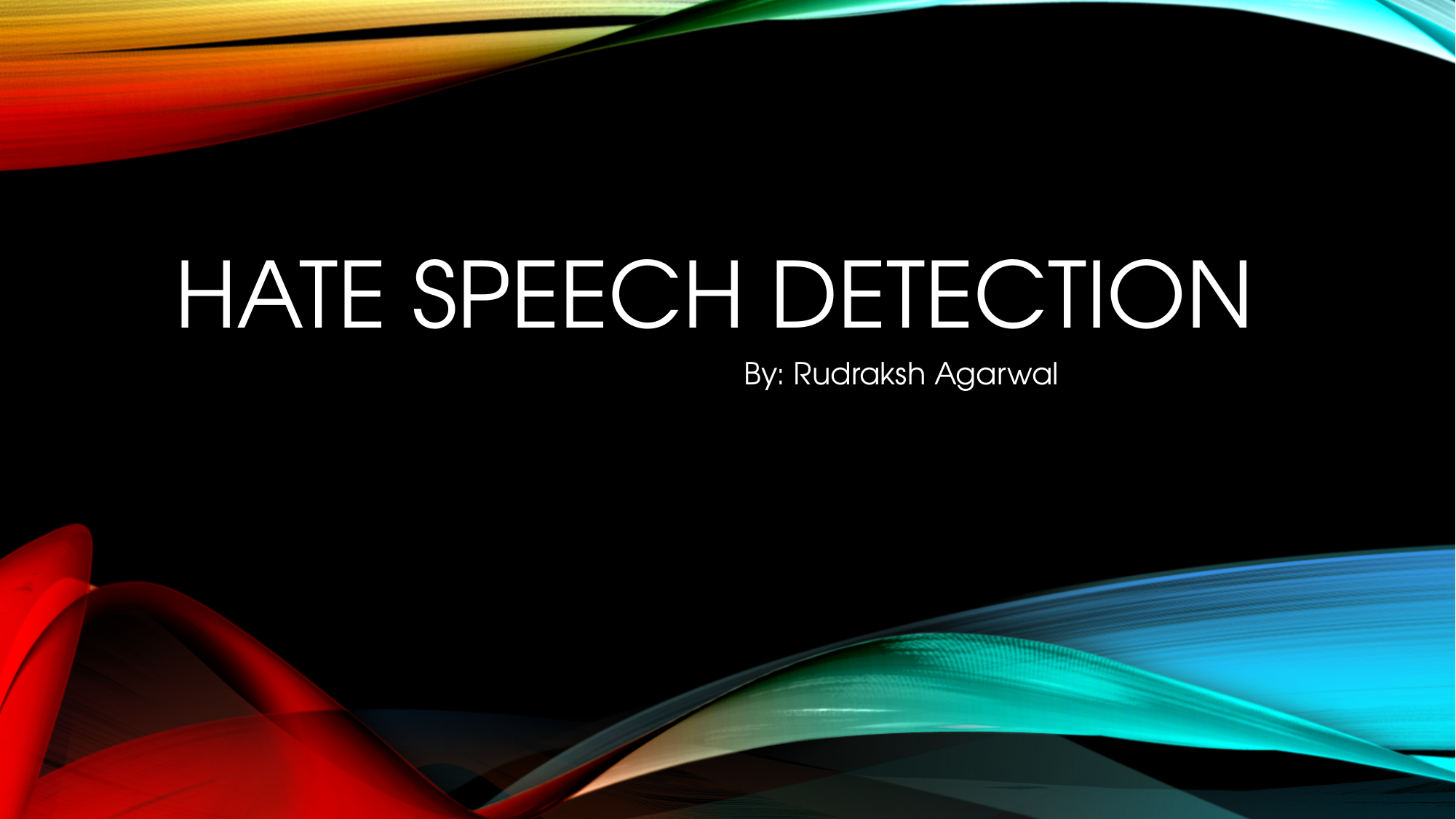

# Hate speech Detection
By: Rudraksh Agarwal